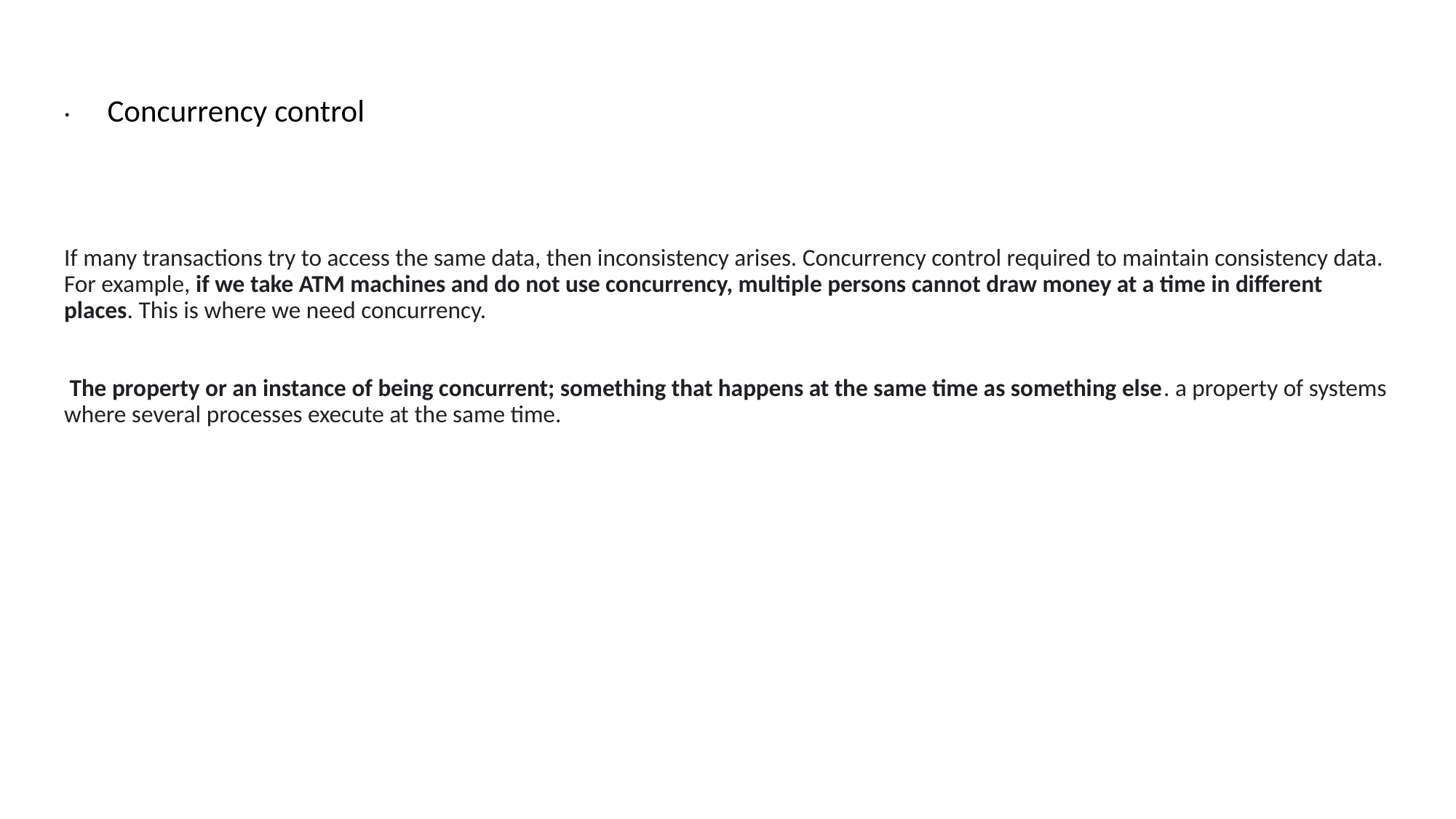

# ·         Concurrency control

If many transactions try to access the same data, then inconsistency arises. Concurrency control required to maintain consistency data. For example, if we take ATM machines and do not use concurrency, multiple persons cannot draw money at a time in different places. This is where we need concurrency.

 The property or an instance of being concurrent; something that happens at the same time as something else. a property of systems where several processes execute at the same time.